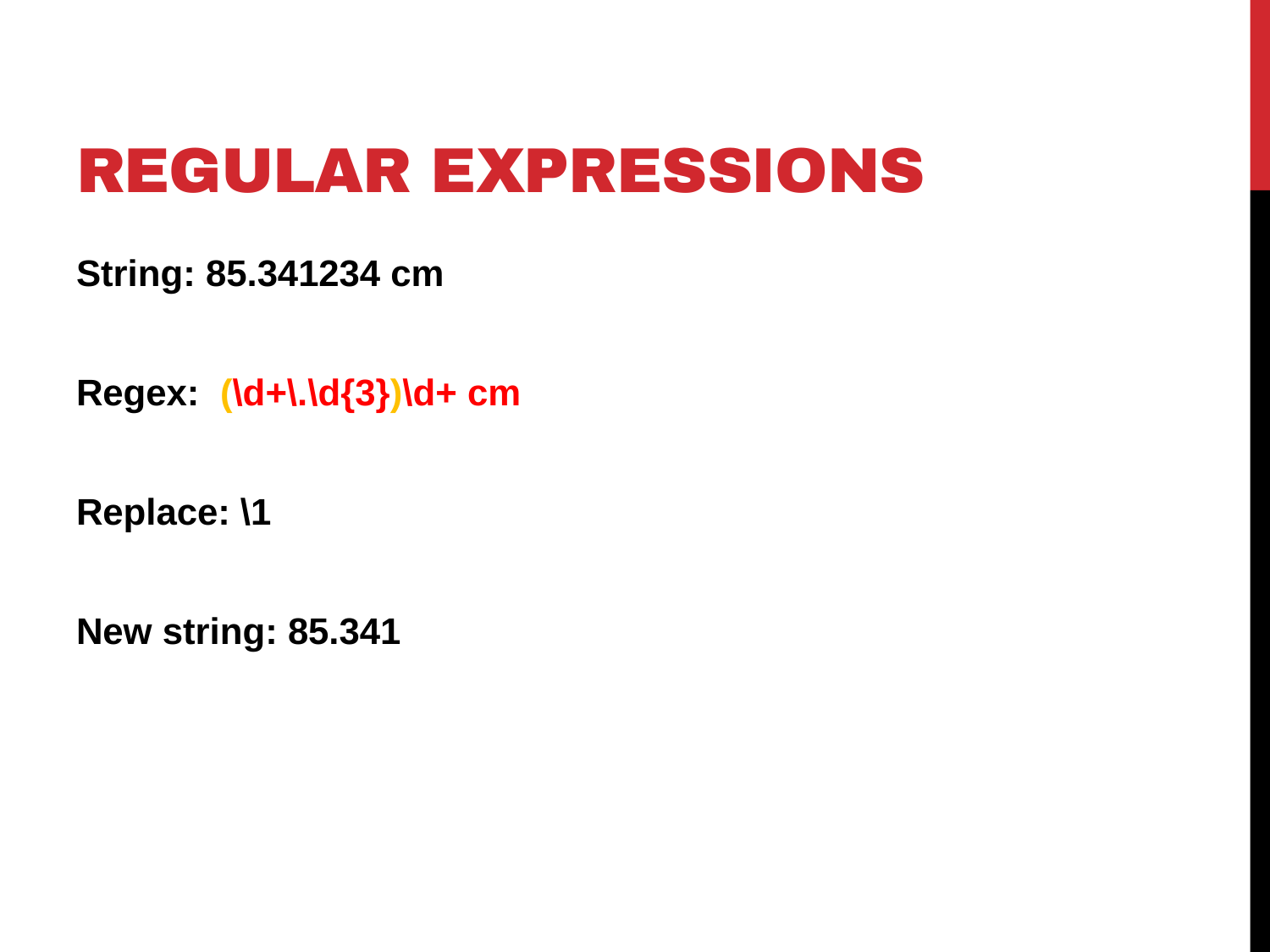

# Regular expressions
String: 85.341234 cm

Regex:  (\d+\.\d{3})\d+ cm

Replace: \1

New string: 85.341